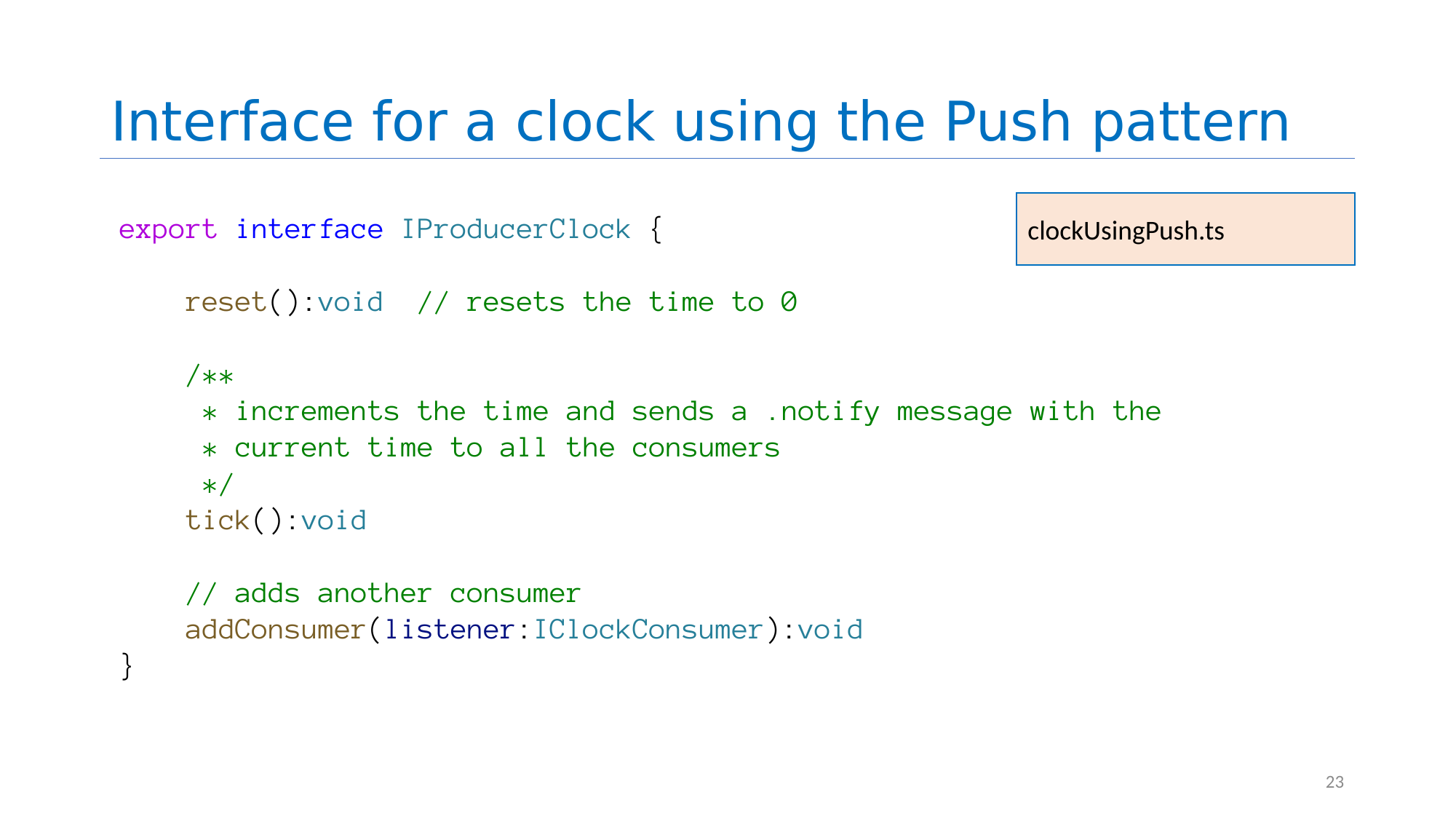

# Interface for a clock using the Push pattern
clockUsingPush.ts
export interface IProducerClock {

    reset():void  // resets the time to 0
    /**
     * increments the time and sends a .notify message with the
     * current time to all the consumers
     */
    tick():void

    // adds another consumer
    addConsumer(listener:IClockConsumer):void
}

23